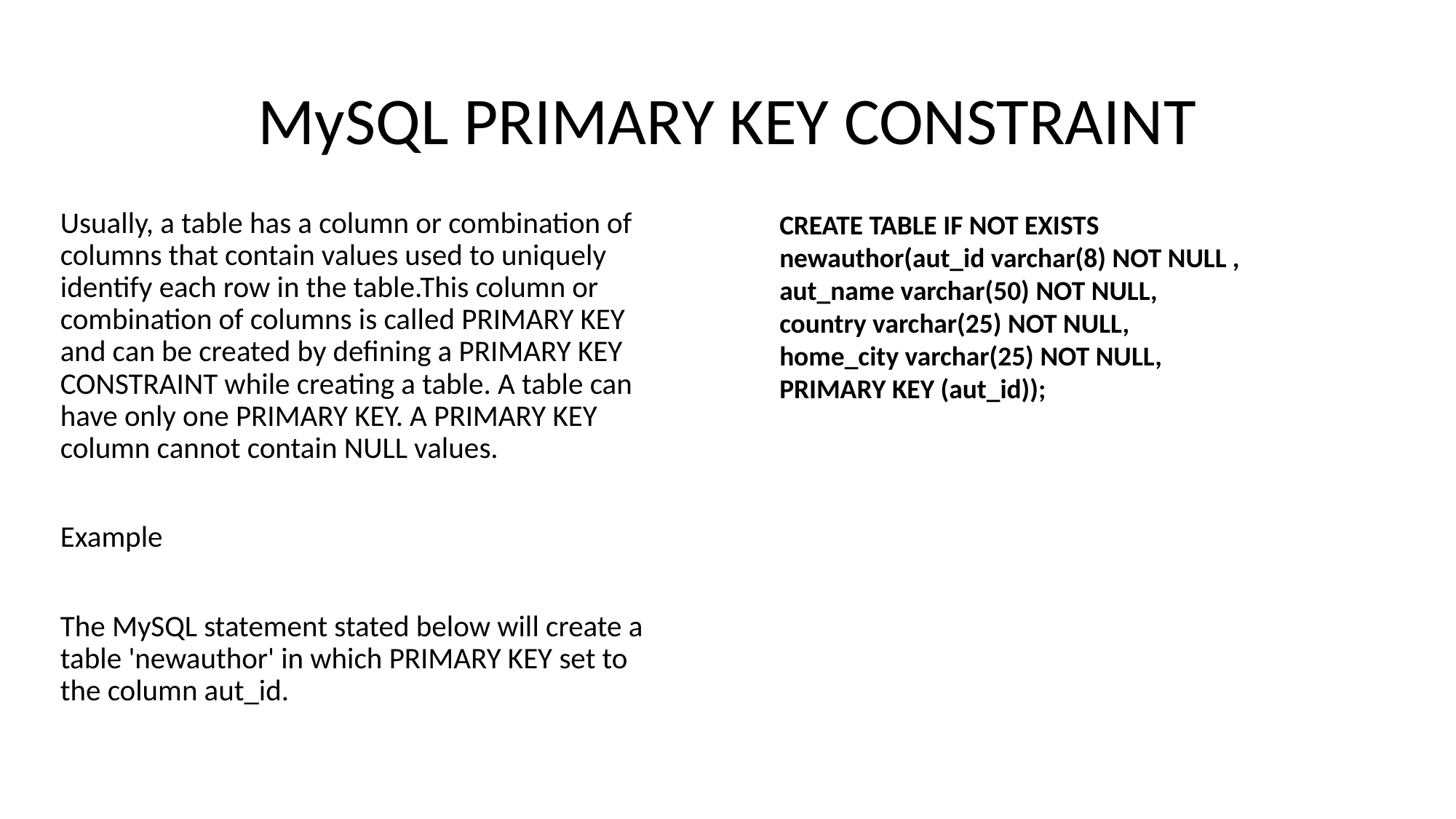

# MySQL PRIMARY KEY CONSTRAINT
Usually, a table has a column or combination of columns that contain values used to uniquely identify each row in the table.This column or combination of columns is called PRIMARY KEY and can be created by defining a PRIMARY KEY CONSTRAINT while creating a table. A table can have only one PRIMARY KEY. A PRIMARY KEY column cannot contain NULL values.

Example

The MySQL statement stated below will create a table 'newauthor' in which PRIMARY KEY set to the column aut_id.
CREATE TABLE IF NOT EXISTS
newauthor(aut_id varchar(8) NOT NULL ,
aut_name varchar(50) NOT NULL,
country varchar(25) NOT NULL,
home_city varchar(25) NOT NULL,
PRIMARY KEY (aut_id));